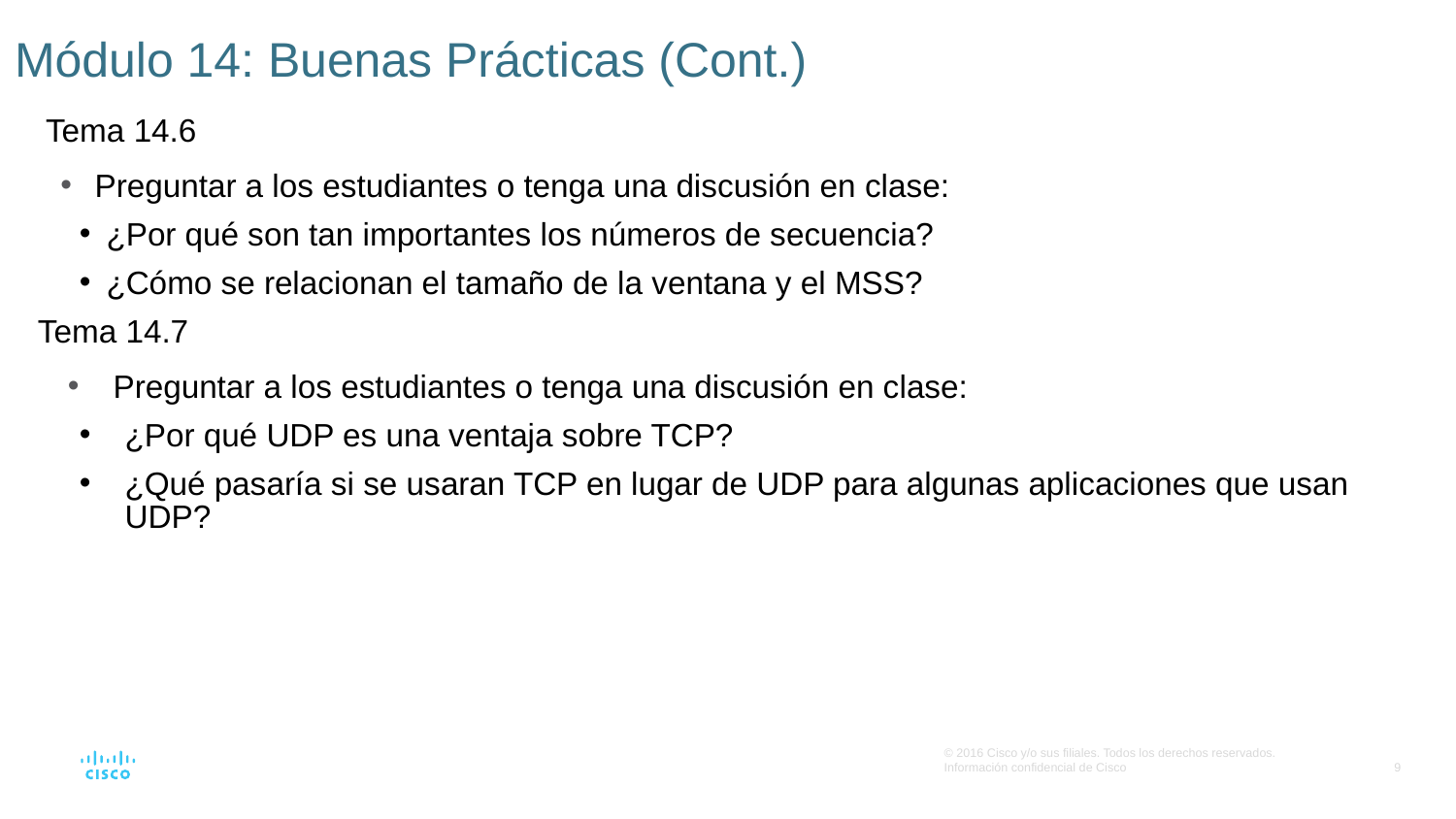

# Módulo 14: Buenas Prácticas (Cont.)
 Tema 14.6
Preguntar a los estudiantes o tenga una discusión en clase:
¿Por qué son tan importantes los números de secuencia?
¿Cómo se relacionan el tamaño de la ventana y el MSS?
Tema 14.7
Preguntar a los estudiantes o tenga una discusión en clase:
¿Por qué UDP es una ventaja sobre TCP?
¿Qué pasaría si se usaran TCP en lugar de UDP para algunas aplicaciones que usan UDP?